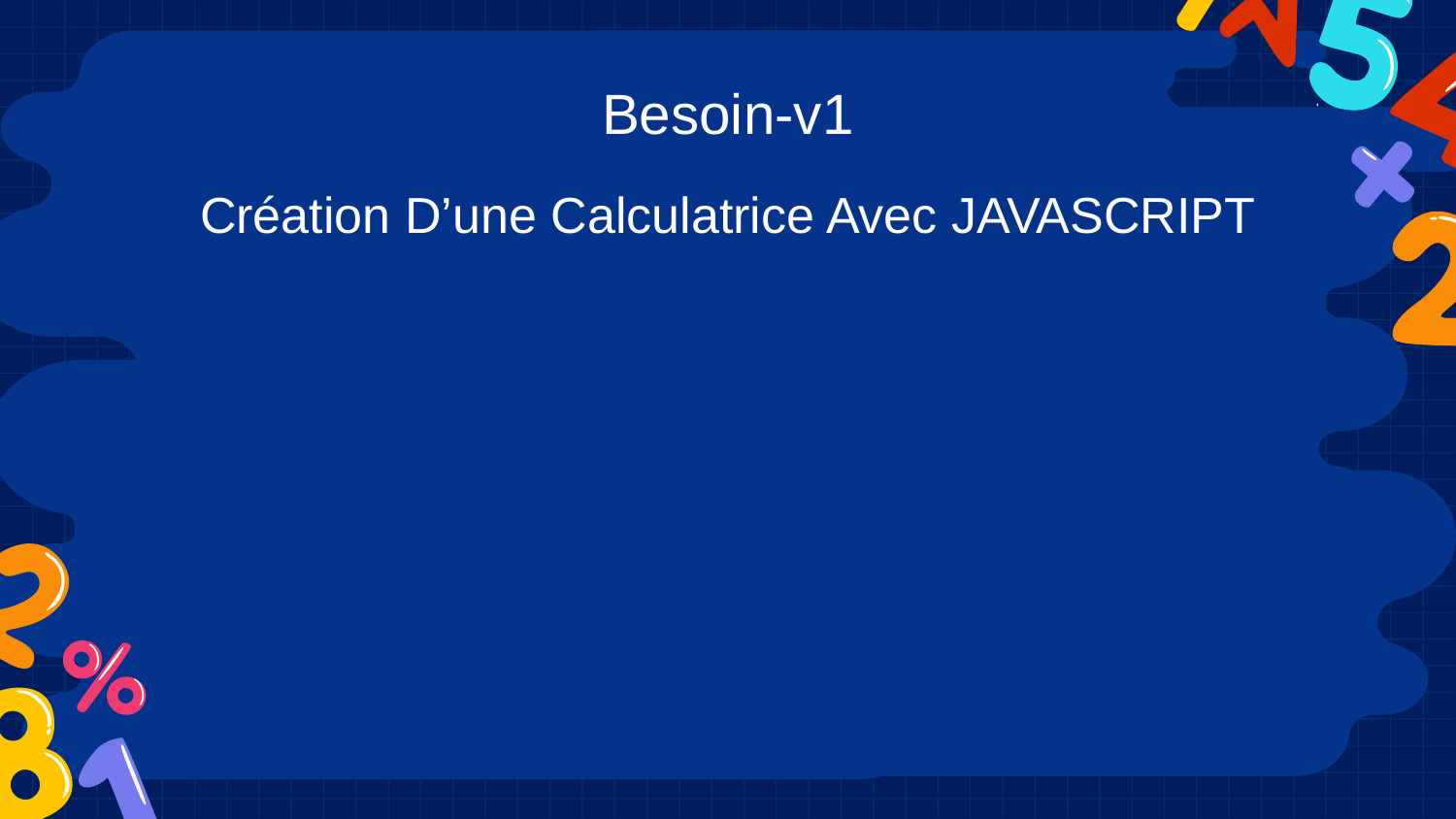

# Besoin-v1

Création D’une Calculatrice Avec JAVASCRIPT